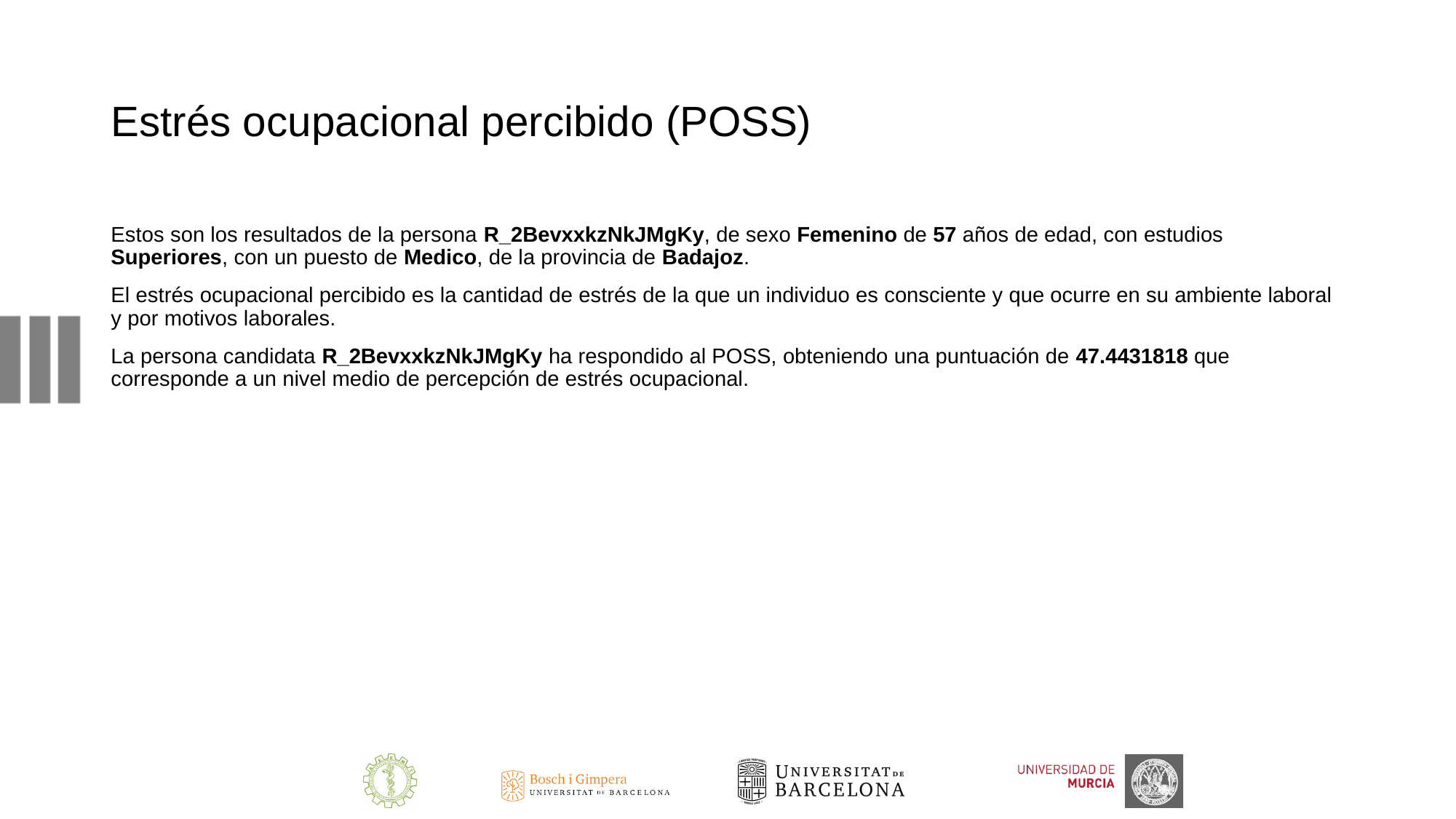

# Estrés ocupacional percibido (POSS)
Estos son los resultados de la persona R_2BevxxkzNkJMgKy, de sexo Femenino de 57 años de edad, con estudios Superiores, con un puesto de Medico, de la provincia de Badajoz.
El estrés ocupacional percibido es la cantidad de estrés de la que un individuo es consciente y que ocurre en su ambiente laboral y por motivos laborales.
La persona candidata R_2BevxxkzNkJMgKy ha respondido al POSS, obteniendo una puntuación de 47.4431818 que corresponde a un nivel medio de percepción de estrés ocupacional.